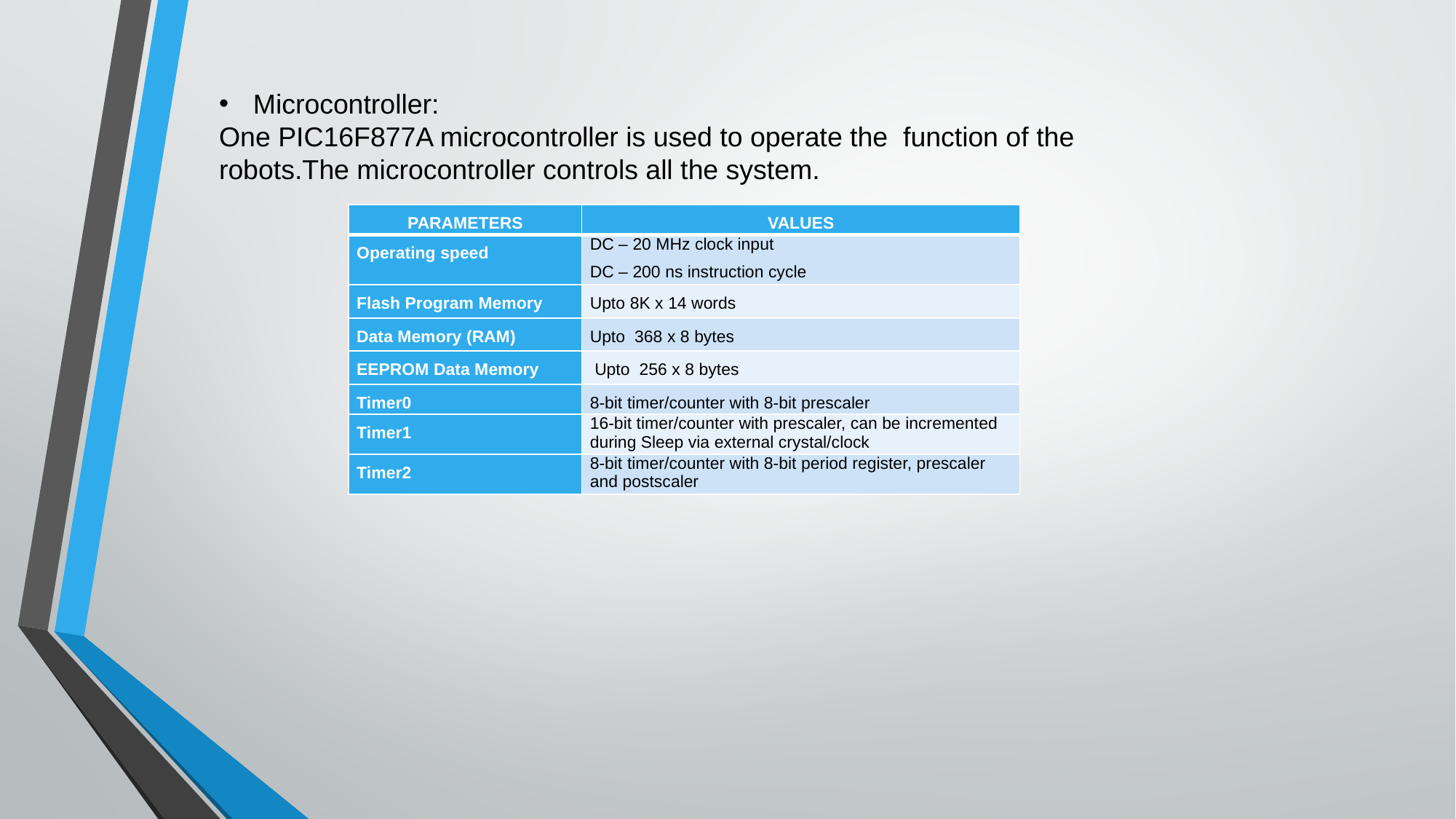

Microcontroller:
One PIC16F877A microcontroller is used to operate the  function of the robots.The microcontroller controls all the system.

| PARAMETERS | VALUES |
| --- | --- |
| Operating speed | DC – 20 MHz clock input DC – 200 ns instruction cycle |
| Flash Program Memory | Upto 8K x 14 words |
| Data Memory (RAM) | Upto 368 x 8 bytes |
| EEPROM Data Memory | Upto 256 x 8 bytes |
| Timer0 | 8-bit timer/counter with 8-bit prescaler |
| Timer1 | 16-bit timer/counter with prescaler, can be incremented during Sleep via external crystal/clock |
| Timer2 | 8-bit timer/counter with 8-bit period register, prescaler and postscaler |